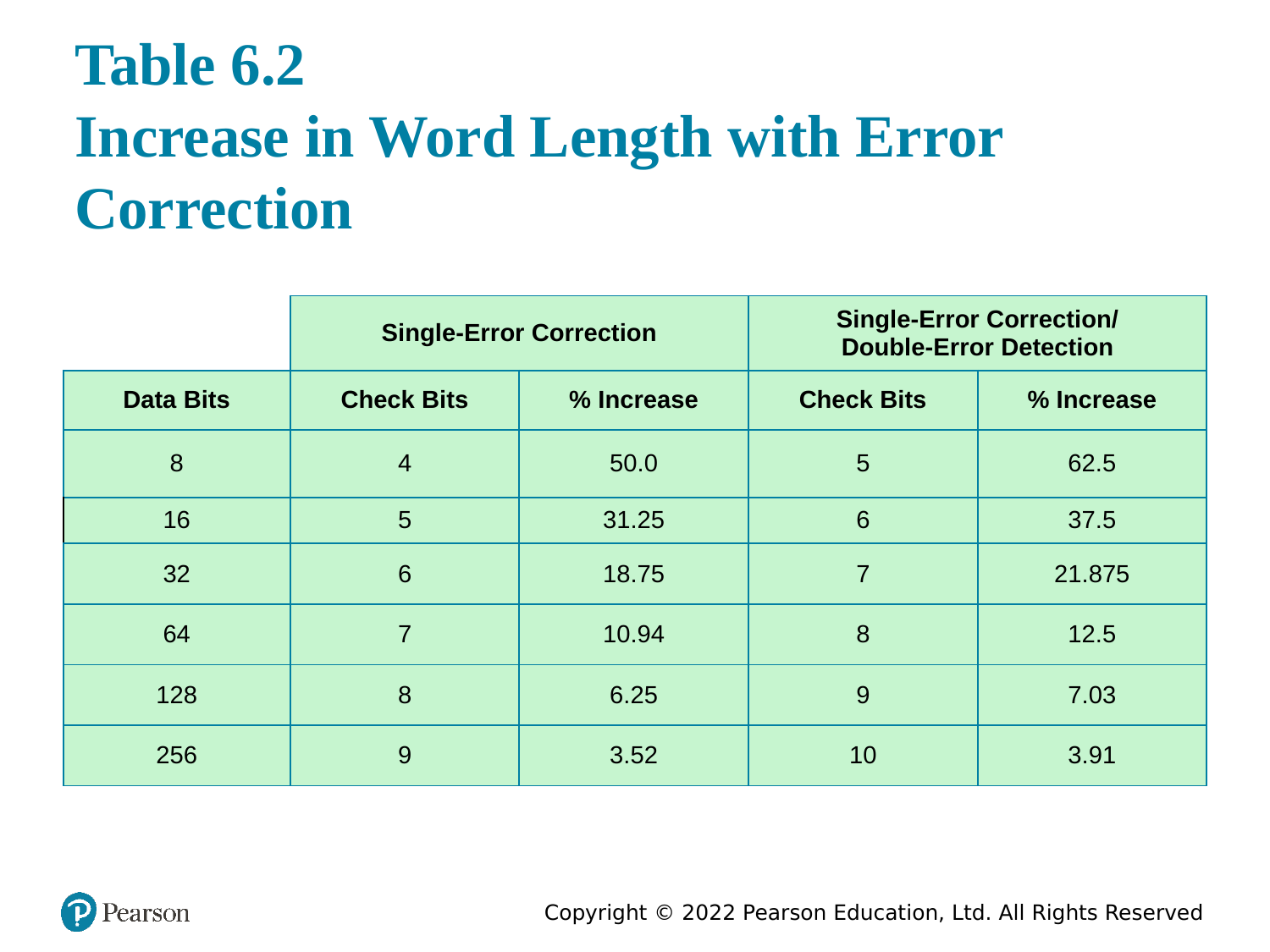

# Table 6.2 Increase in Word Length with Error Correction
|  | Single-Error Correction |  | Single-Error Correction/ Double-Error Detection |  |
| --- | --- | --- | --- | --- |
| Data Bits | Check Bits | % Increase | Check Bits | % Increase |
| 8 | 4 | 50.0 | 5 | 62.5 |
| 16 | 5 | 31.25 | 6 | 37.5 |
| 32 | 6 | 18.75 | 7 | 21.875 |
| 64 | 7 | 10.94 | 8 | 12.5 |
| 128 | 8 | 6.25 | 9 | 7.03 |
| 256 | 9 | 3.52 | 10 | 3.91 |